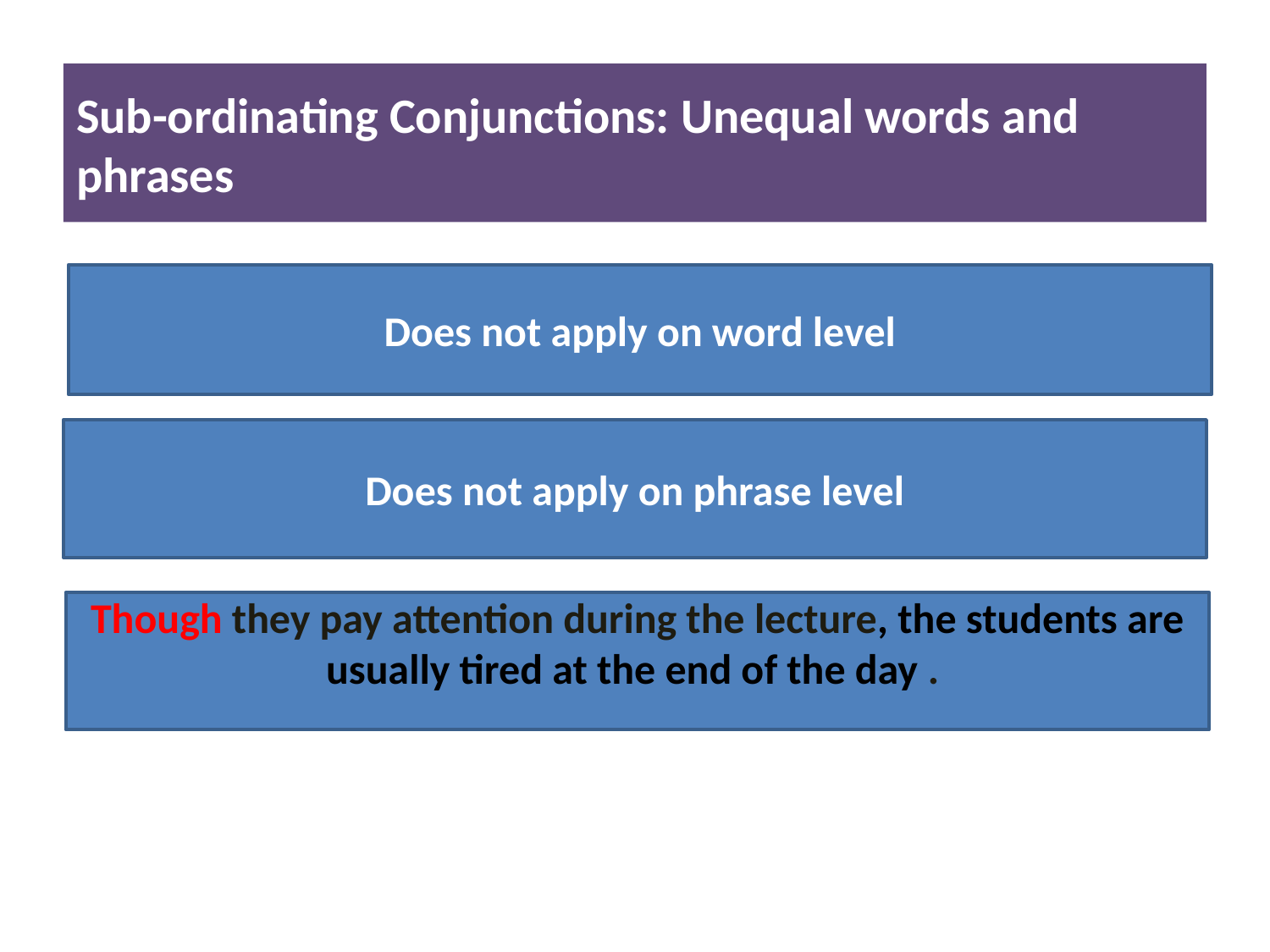

#
Sub-ordinating Conjunctions: Unequal words and phrases
Does not apply on word level
Does not apply on phrase level
Though they pay attention during the lecture, the students are usually tired at the end of the day .